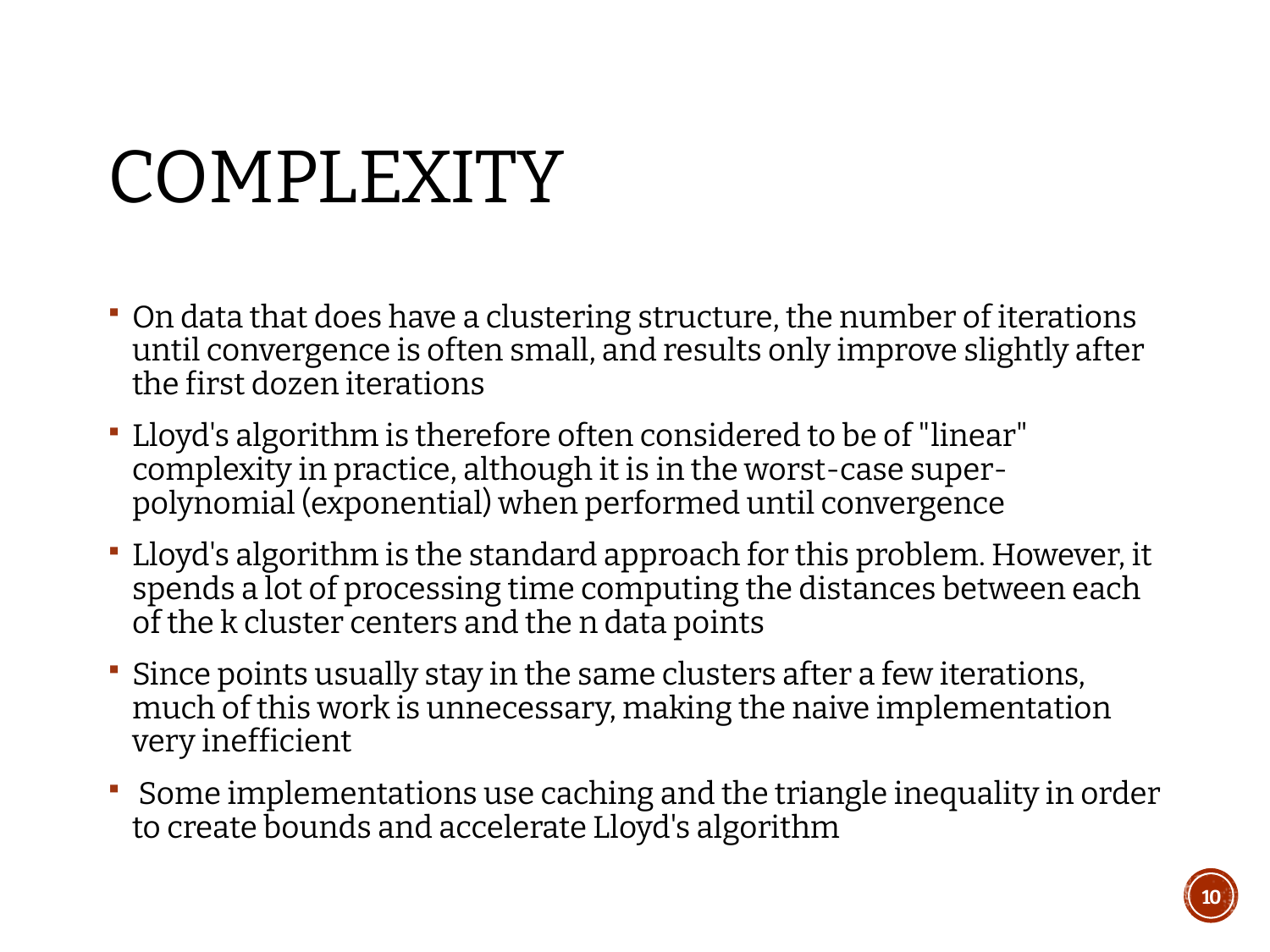

# Complexity
On data that does have a clustering structure, the number of iterations until convergence is often small, and results only improve slightly after the first dozen iterations
Lloyd's algorithm is therefore often considered to be of "linear" complexity in practice, although it is in the worst-case super-polynomial (exponential) when performed until convergence
Lloyd's algorithm is the standard approach for this problem. However, it spends a lot of processing time computing the distances between each of the k cluster centers and the n data points
Since points usually stay in the same clusters after a few iterations, much of this work is unnecessary, making the naive implementation very inefficient
 Some implementations use caching and the triangle inequality in order to create bounds and accelerate Lloyd's algorithm
10